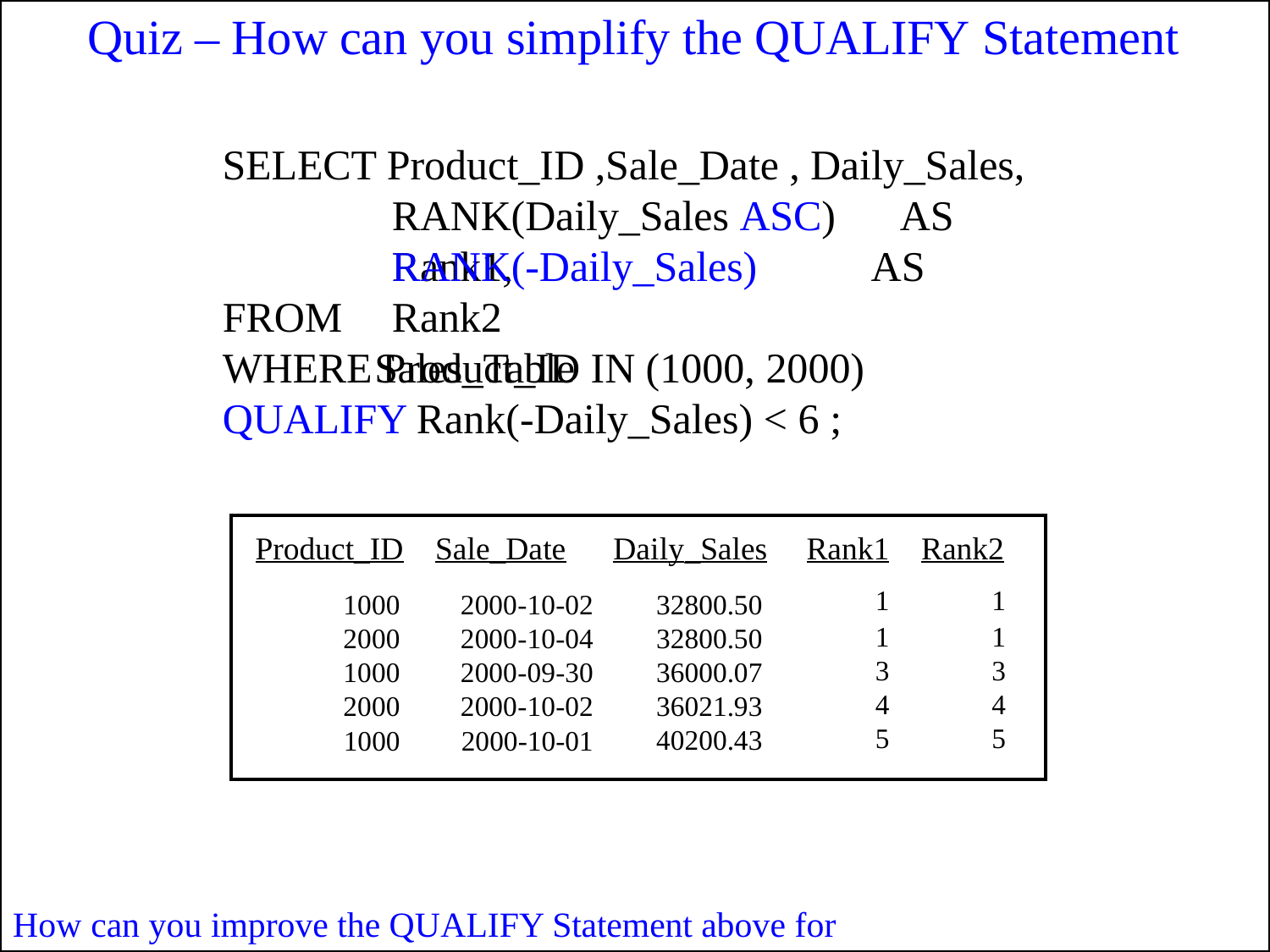

# Quiz – How can you simplify the QUALIFY Statement
SELECT Product_ID ,Sale_Date , Daily_Sales,  RANK(Daily_Sales ASC)	AS Rank1,
RANK(-Daily_Sales)	AS Rank2
Sales_Table
FROM
WHERE Product_ID IN (1000, 2000)
QUALIFY Rank(-Daily_Sales) < 6 ;
| Product\_ID | Sale\_Date | Daily\_Sales | Rank1 | Rank2 |
| --- | --- | --- | --- | --- |
| 1000 | 2000-10-02 | 32800.50 | 1 | 1 |
| 2000 | 2000-10-04 | 32800.50 | 1 | 1 |
| 1000 | 2000-09-30 | 36000.07 | 3 | 3 |
| 2000 | 2000-10-02 | 36021.93 | 4 | 4 |
| 1000 | 2000-10-01 | 40200.43 | 5 | 5 |
How can you improve the QUALIFY Statement above for simplicity?